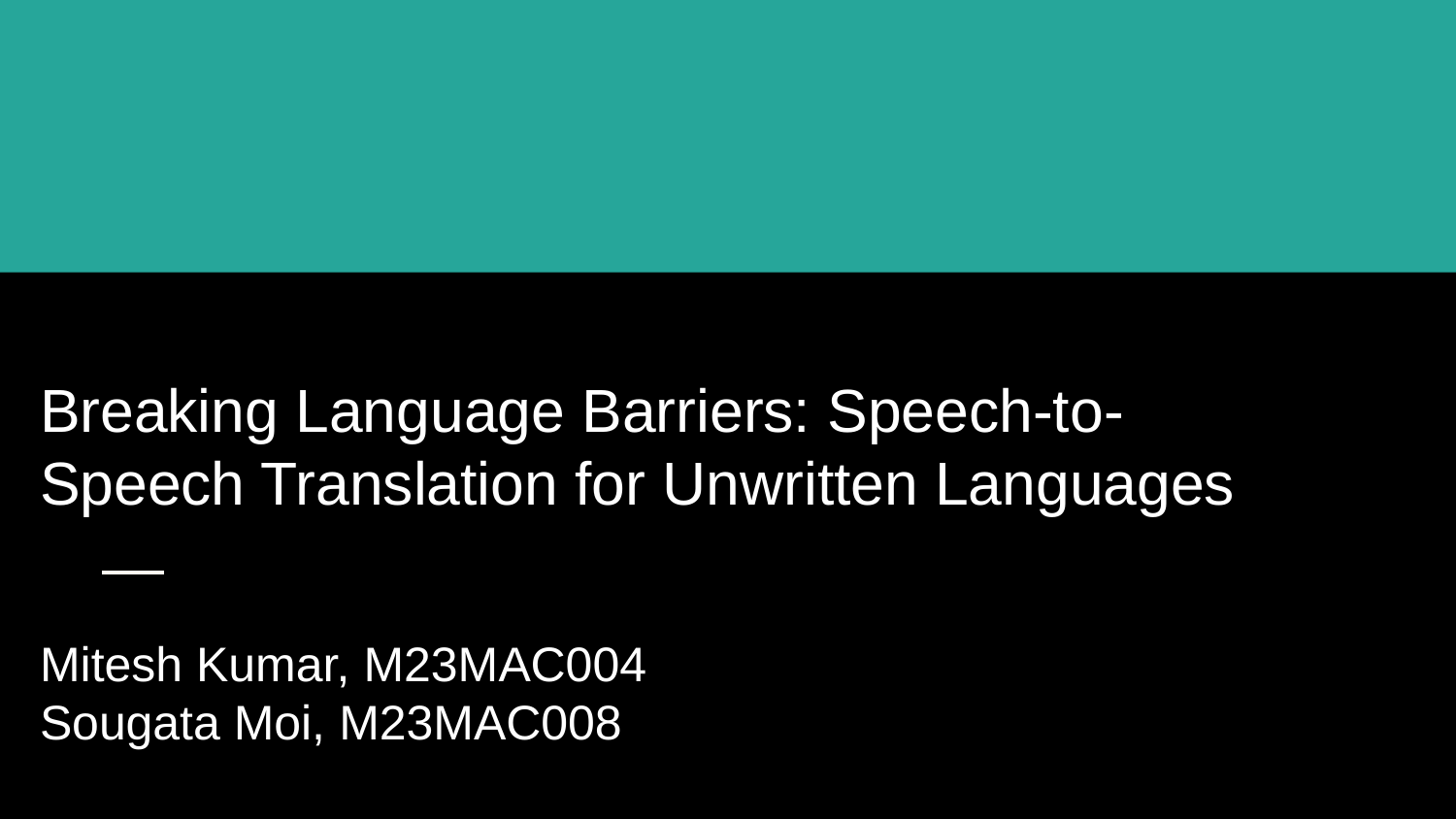

# Breaking Language Barriers: Speech-to-Speech Translation for Unwritten Languages
Mitesh Kumar, M23MAC004
Sougata Moi, M23MAC008